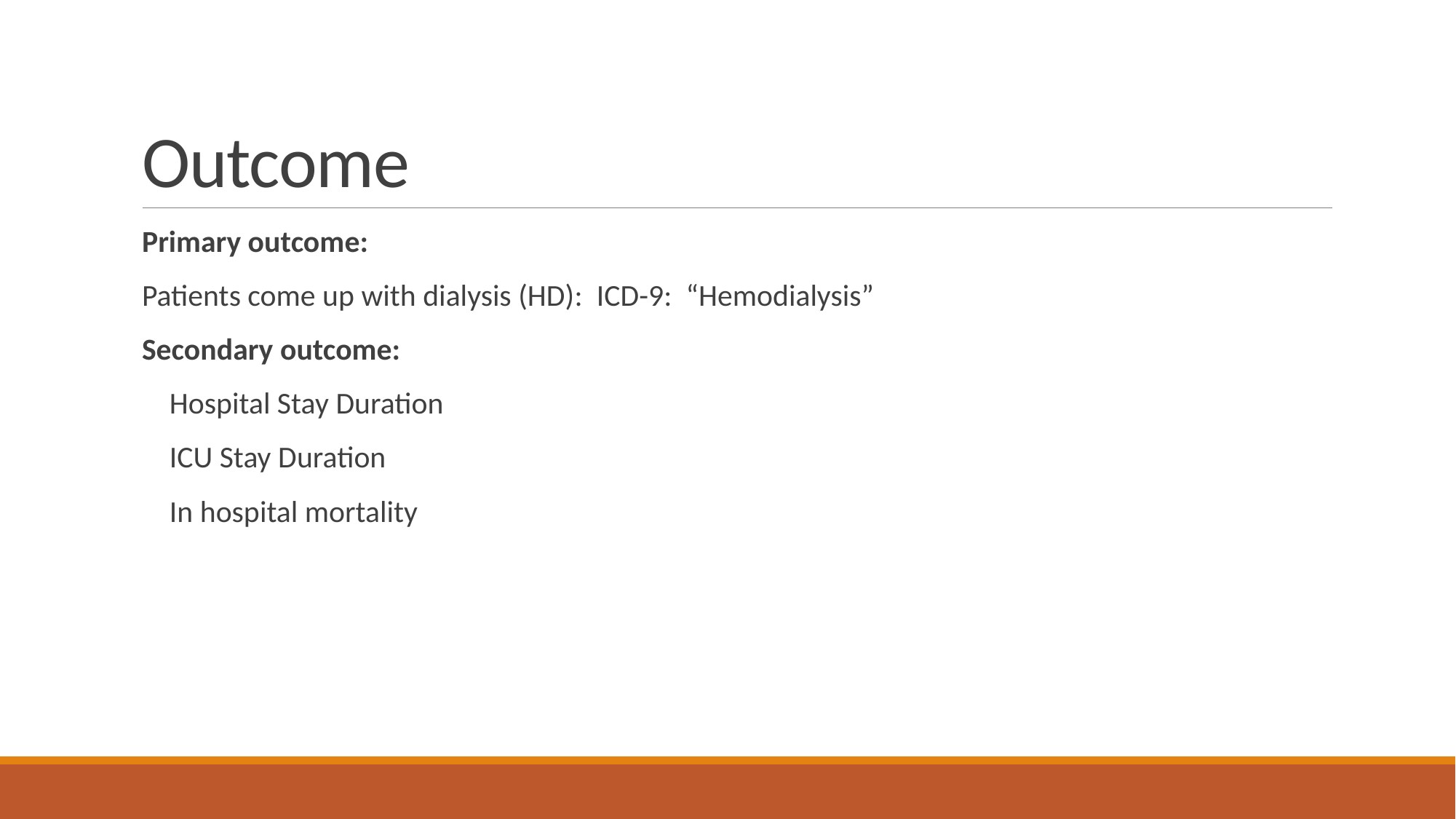

# Outcome
Primary outcome:
Patients come up with dialysis (HD):  ICD-9:  “Hemodialysis”
Secondary outcome:
    Hospital Stay Duration
    ICU Stay Duration
    In hospital mortality